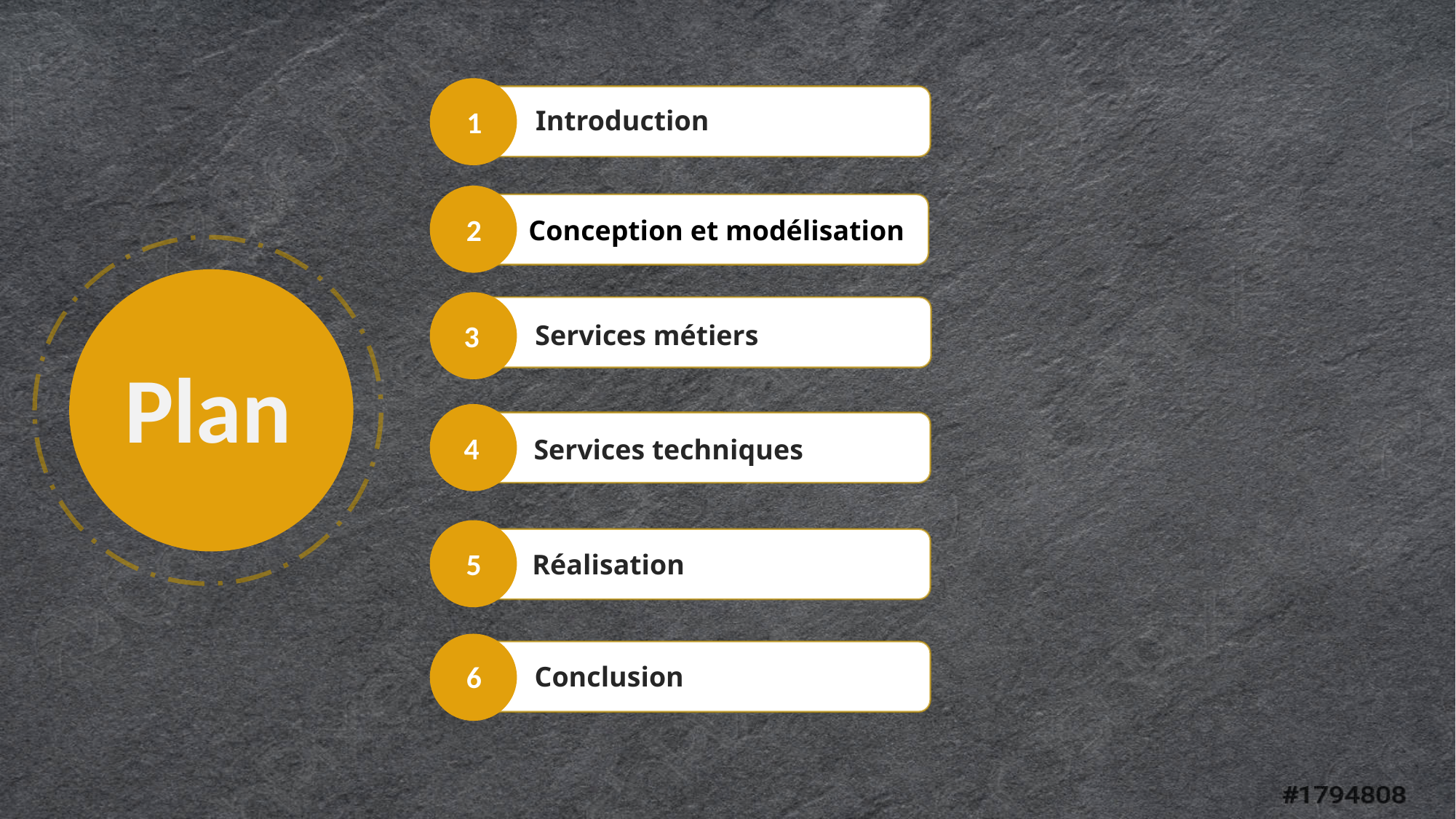

Introduction
1

Conception et modélisation

2

Services métiers

3
Plan

Services techniques

4

Réalisation
5

Conclusion
6